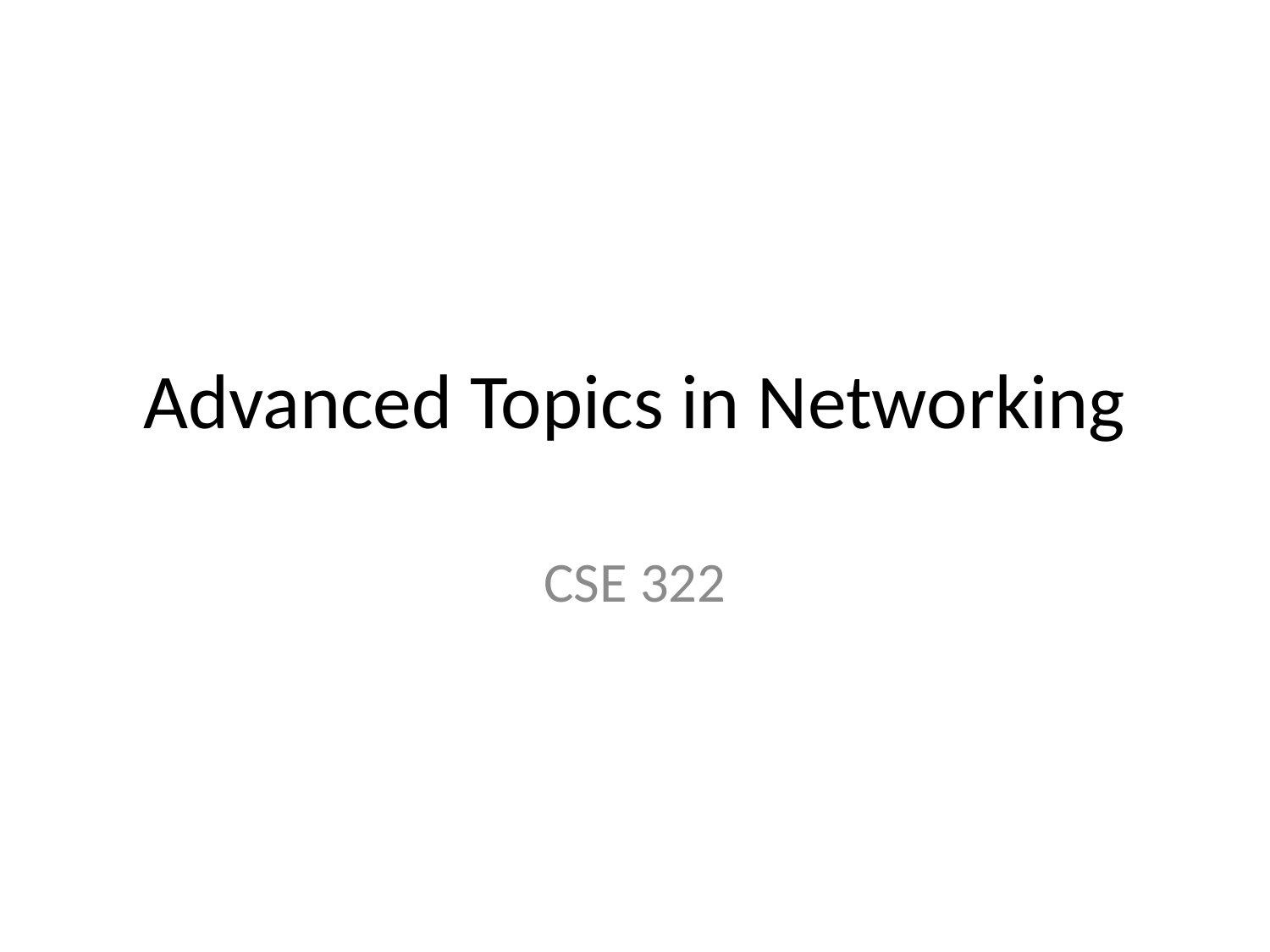

# Advanced Topics in Networking
CSE 322